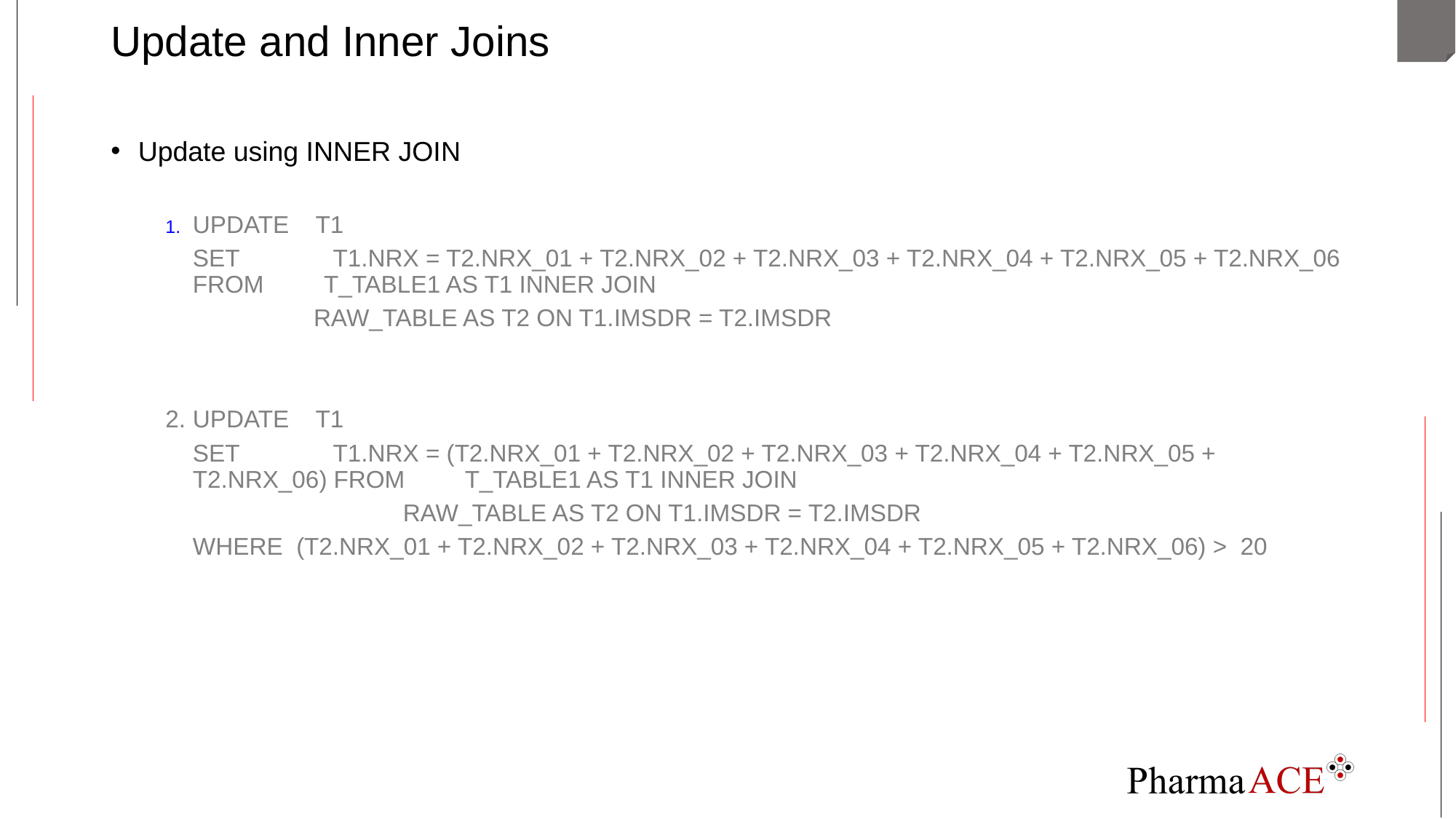

# Update and Inner Joins
Update using INNER JOIN

1.	UPDATE    T1
	SET              T1.NRX = T2.NRX_01 + T2.NRX_02 + T2.NRX_03 + T2.NRX_04 + T2.NRX_05 + T2.NRX_06 FROM         T_TABLE1 AS T1 INNER JOIN
                      RAW_TABLE AS T2 ON T1.IMSDR = T2.IMSDR

2.	UPDATE    T1
	SET              T1.NRX = (T2.NRX_01 + T2.NRX_02 + T2.NRX_03 + T2.NRX_04 + T2.NRX_05 + T2.NRX_06) FROM         T_TABLE1 AS T1 INNER JOIN
       	               RAW_TABLE AS T2 ON T1.IMSDR = T2.IMSDR
	WHERE  (T2.NRX_01 + T2.NRX_02 + T2.NRX_03 + T2.NRX_04 + T2.NRX_05 + T2.NRX_06) >  20